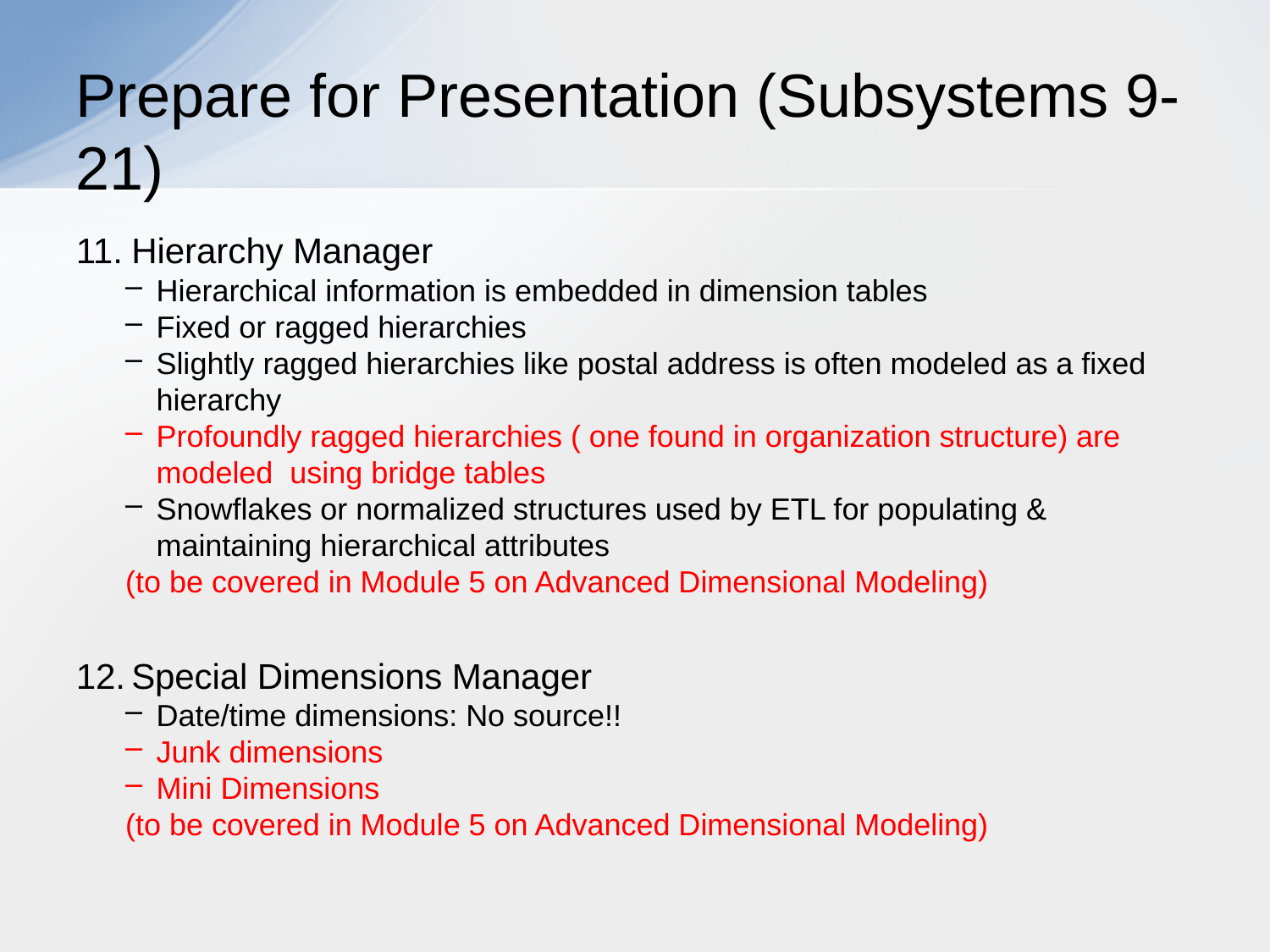

# Prepare for Presentation (Subsystems 9-21)
Hierarchy Manager
Hierarchical information is embedded in dimension tables
Fixed or ragged hierarchies
Slightly ragged hierarchies like postal address is often modeled as a fixed hierarchy
Profoundly ragged hierarchies ( one found in organization structure) are modeled  using bridge tables
Snowflakes or normalized structures used by ETL for populating & maintaining hierarchical attributes
(to be covered in Module 5 on Advanced Dimensional Modeling)

Special Dimensions Manager
Date/time dimensions: No source!!
Junk dimensions
Mini Dimensions
(to be covered in Module 5 on Advanced Dimensional Modeling)